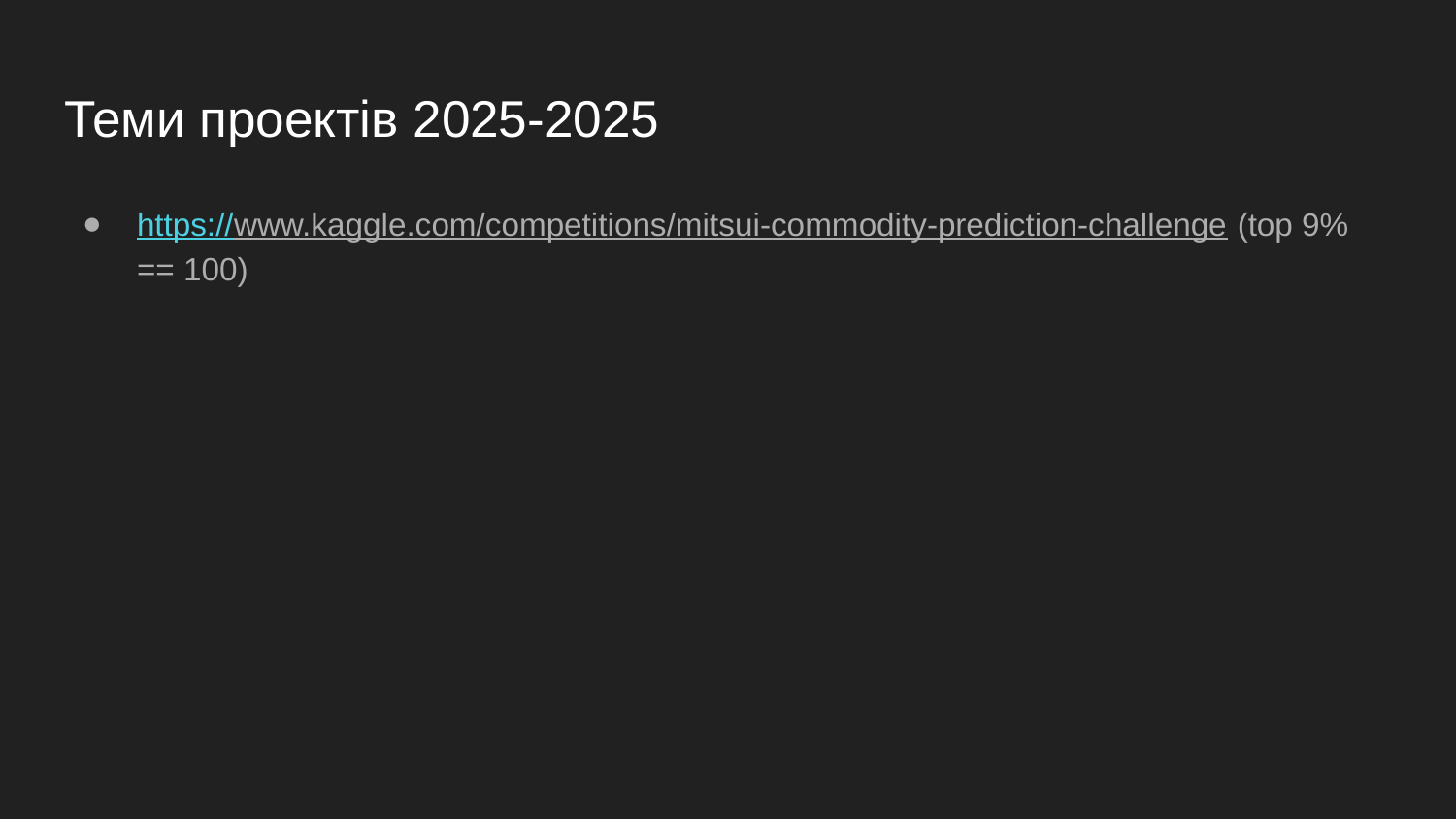

# Теми проектів 2025-2025
https://www.kaggle.com/competitions/mitsui-commodity-prediction-challenge (top 9% == 100)